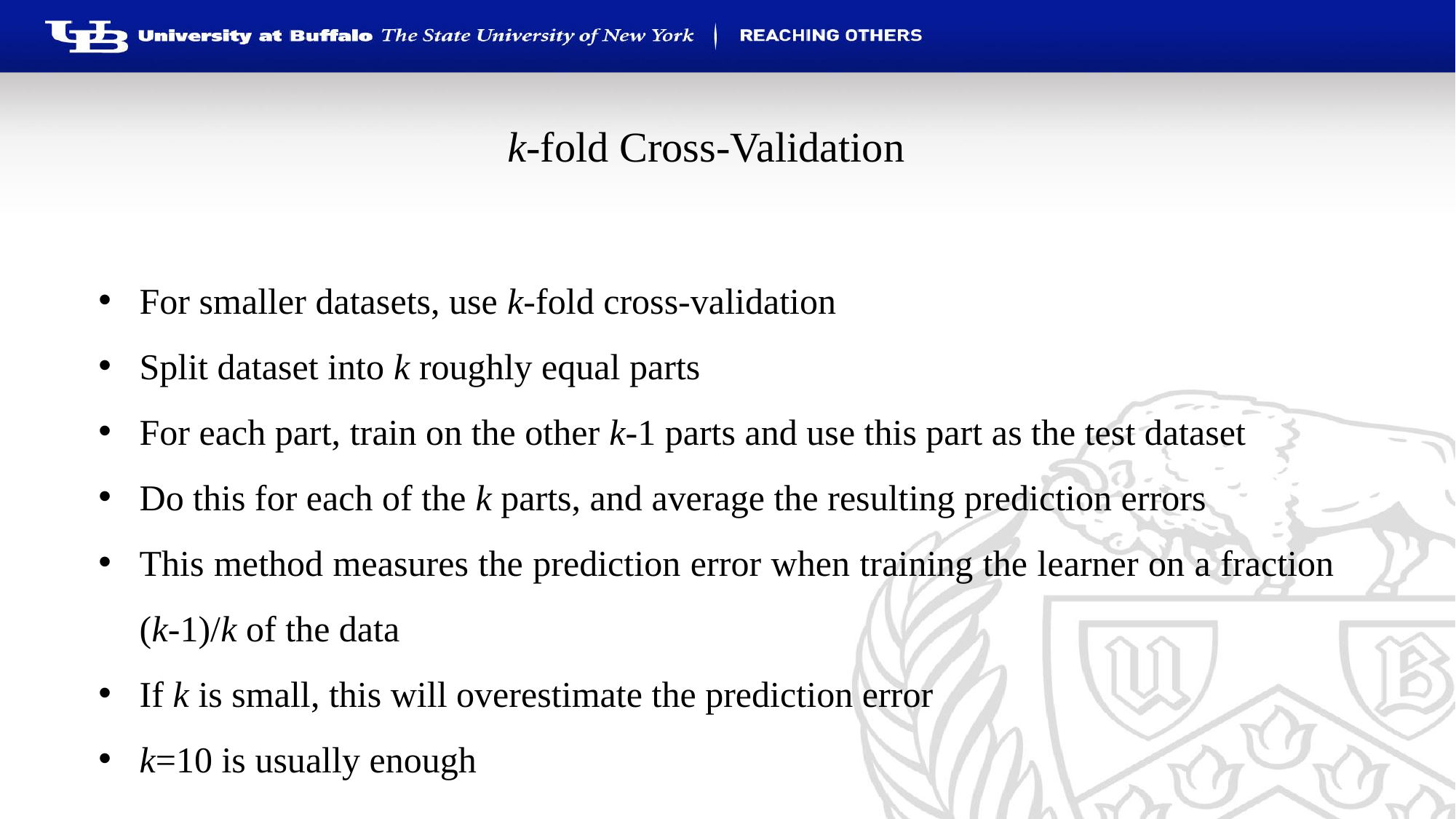

# k-fold Cross-Validation
For smaller datasets, use k-fold cross-validation
Split dataset into k roughly equal parts
For each part, train on the other k-1 parts and use this part as the test dataset
Do this for each of the k parts, and average the resulting prediction errors
This method measures the prediction error when training the learner on a fraction (k-1)/k of the data
If k is small, this will overestimate the prediction error
k=10 is usually enough